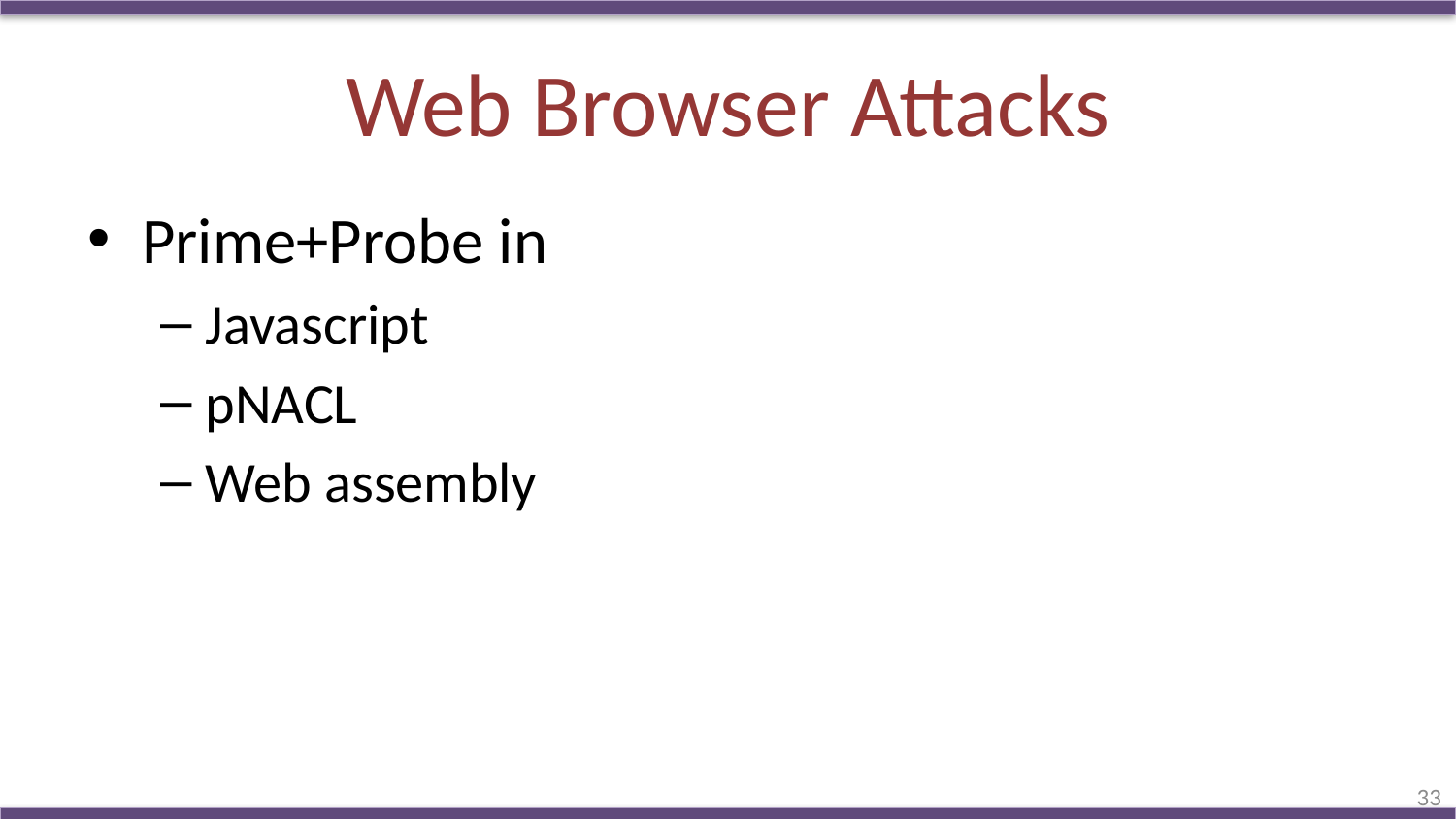

# Web Browser Attacks
Prime+Probe in
Javascript
pNACL
Web assembly
33